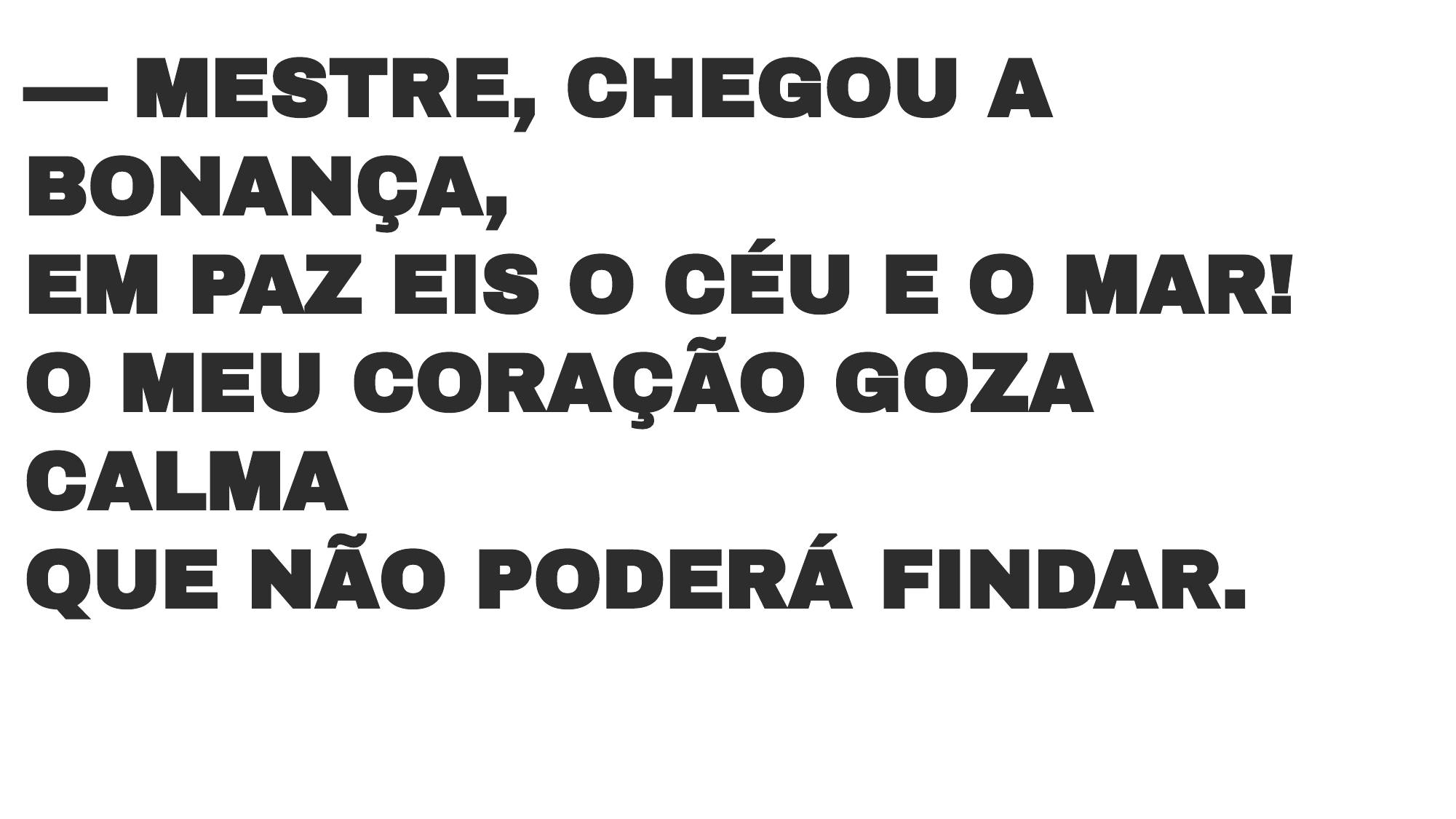

— MESTRE, CHEGOU A BONANÇA,
EM PAZ EIS O CÉU E O MAR!
O MEU CORAÇÃO GOZA CALMA
QUE NÃO PODERÁ FINDAR.